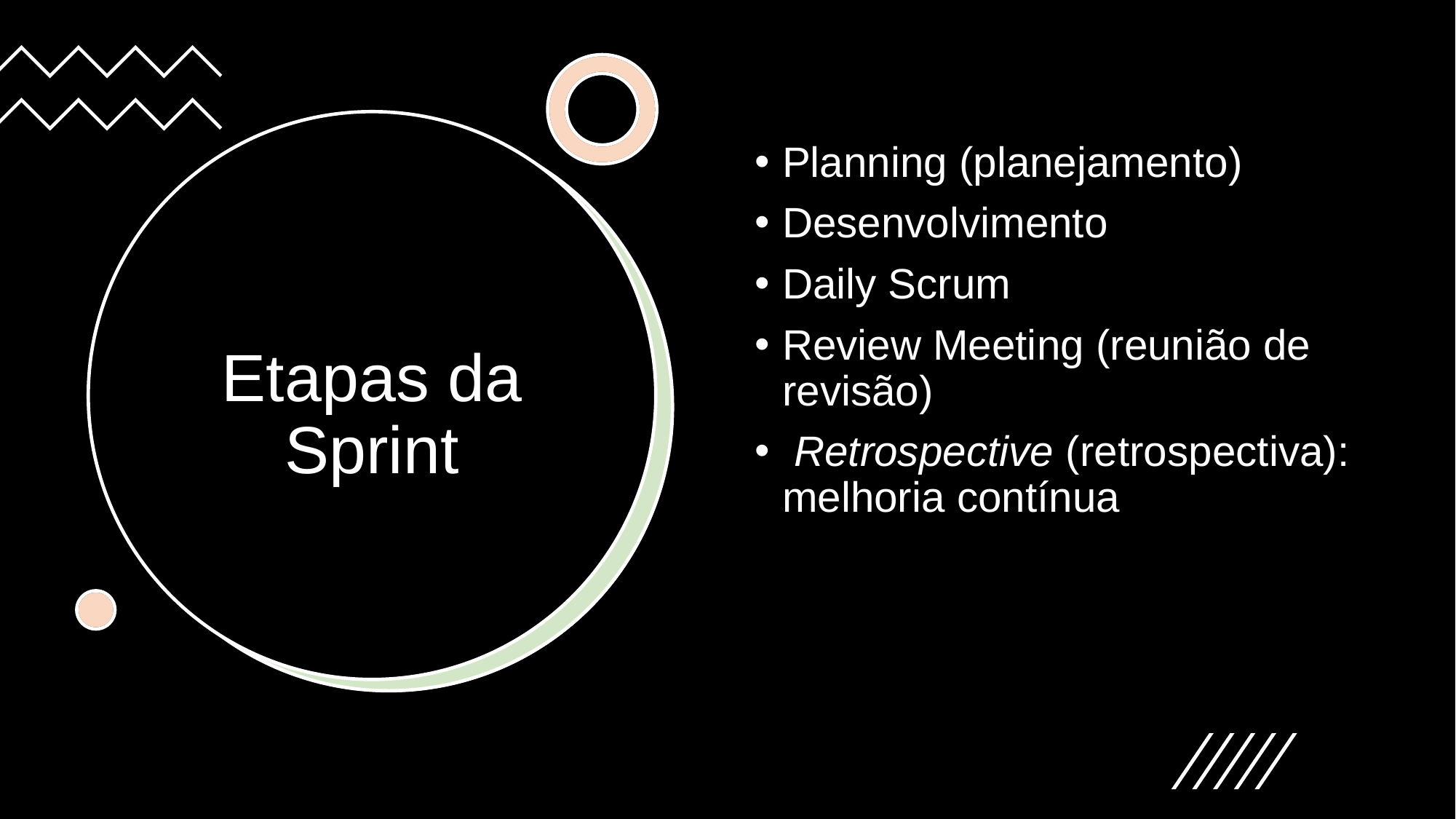

Planning (planejamento)
Desenvolvimento
Daily Scrum
Review Meeting (reunião de revisão)
 Retrospective (retrospectiva): melhoria contínua
# Etapas da Sprint